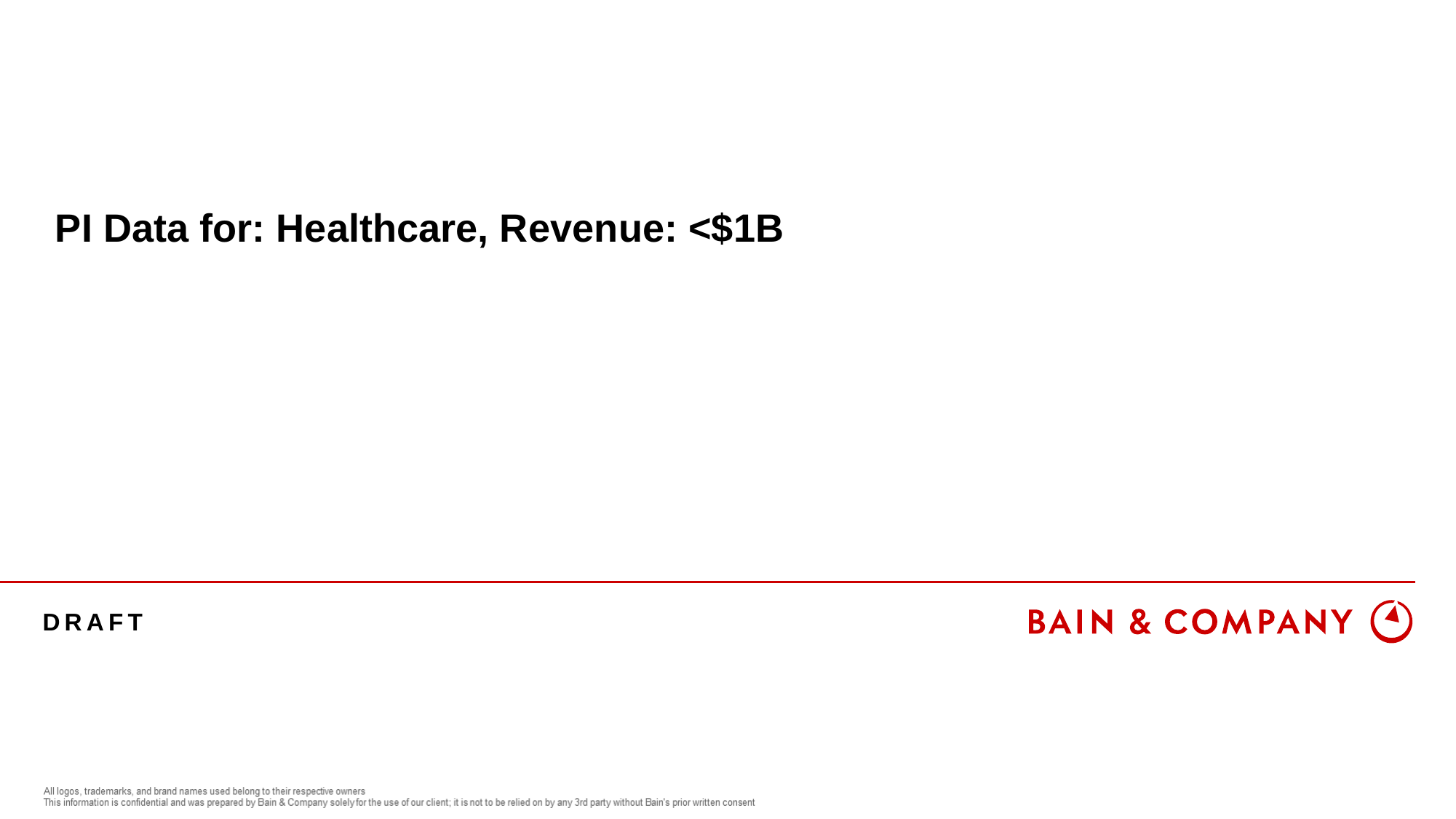

# PI Data for: Healthcare, Revenue: <$1B